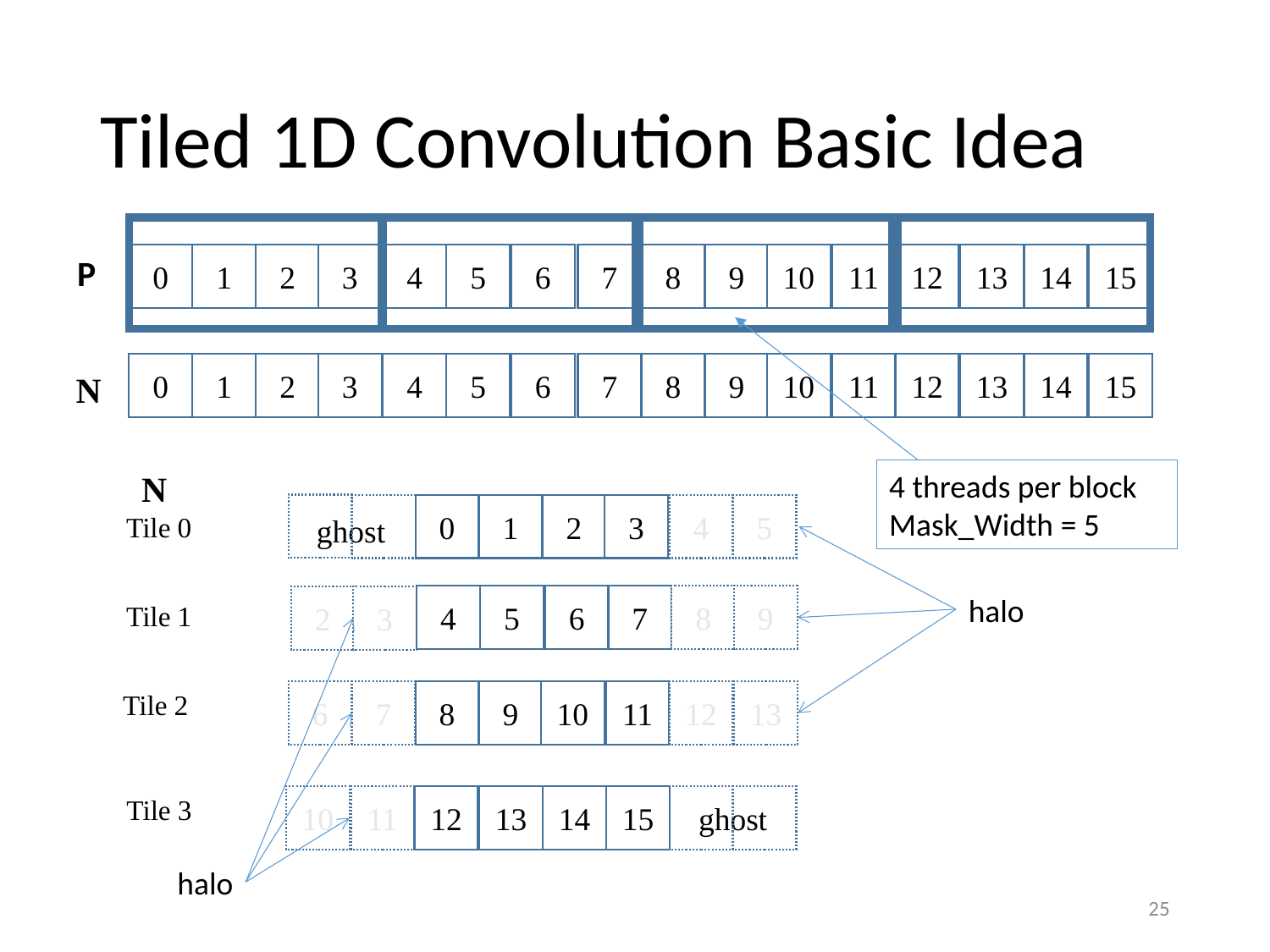

# Tiled 1D Convolution Basic Idea

0
1
2
3
4
5
6
7
8
9
10
11
12
13
14
15
P
0
1
2
3
4
5
6
7
8
9
10
11
12
13
14
15
N

0
1
2
3
4
5
ghost
Tile 0
4
5
6
7
8
9
2
3
Tile 1
Tile 2
6
7
8
9
10
11
12
13
Tile 3
10
11
12
13
14
15

N
4 threads per block
Mask_Width = 5

halo
ghost
halo
25